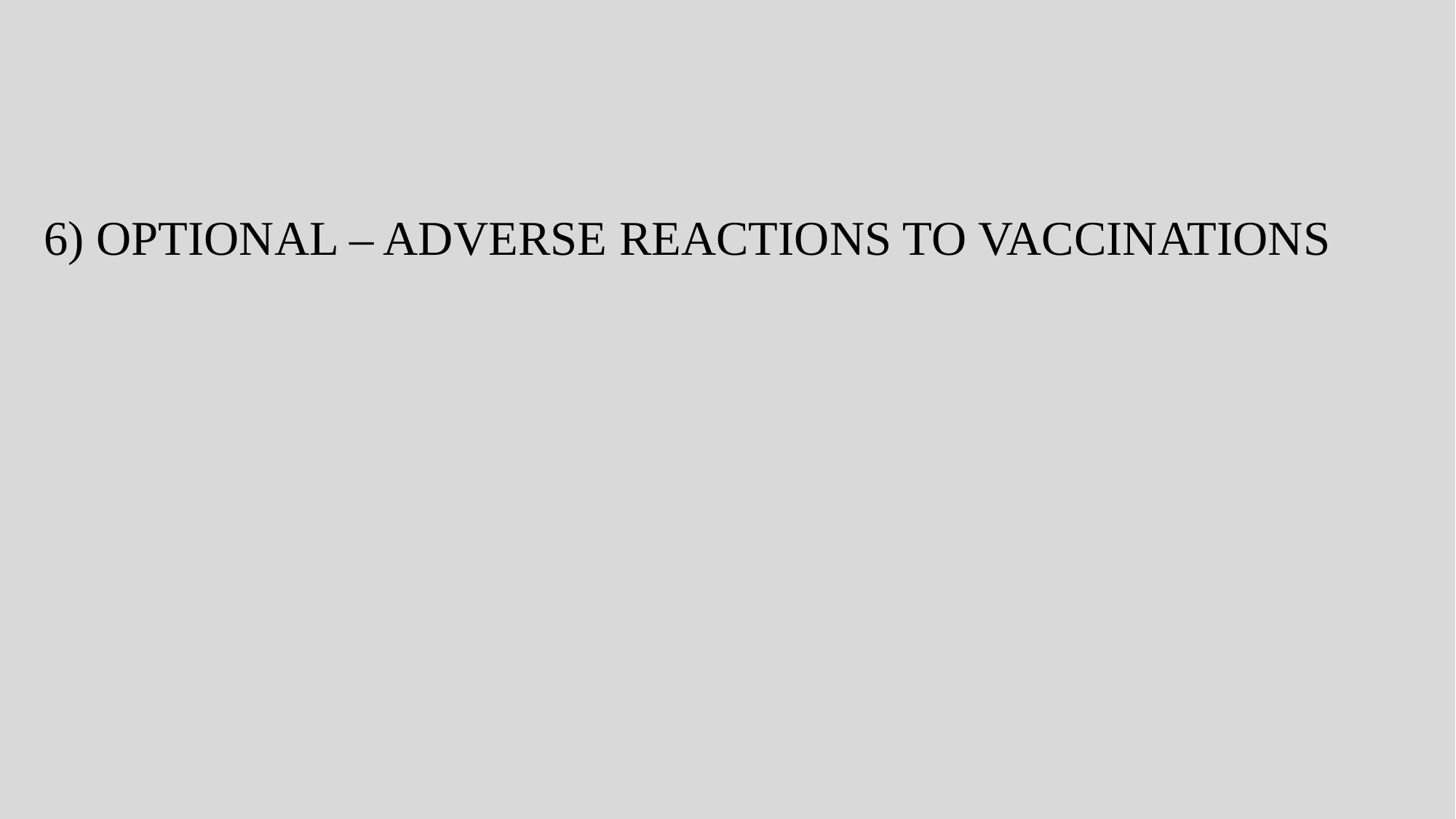

# 6) Optional – Adverse reactions to vaccinations